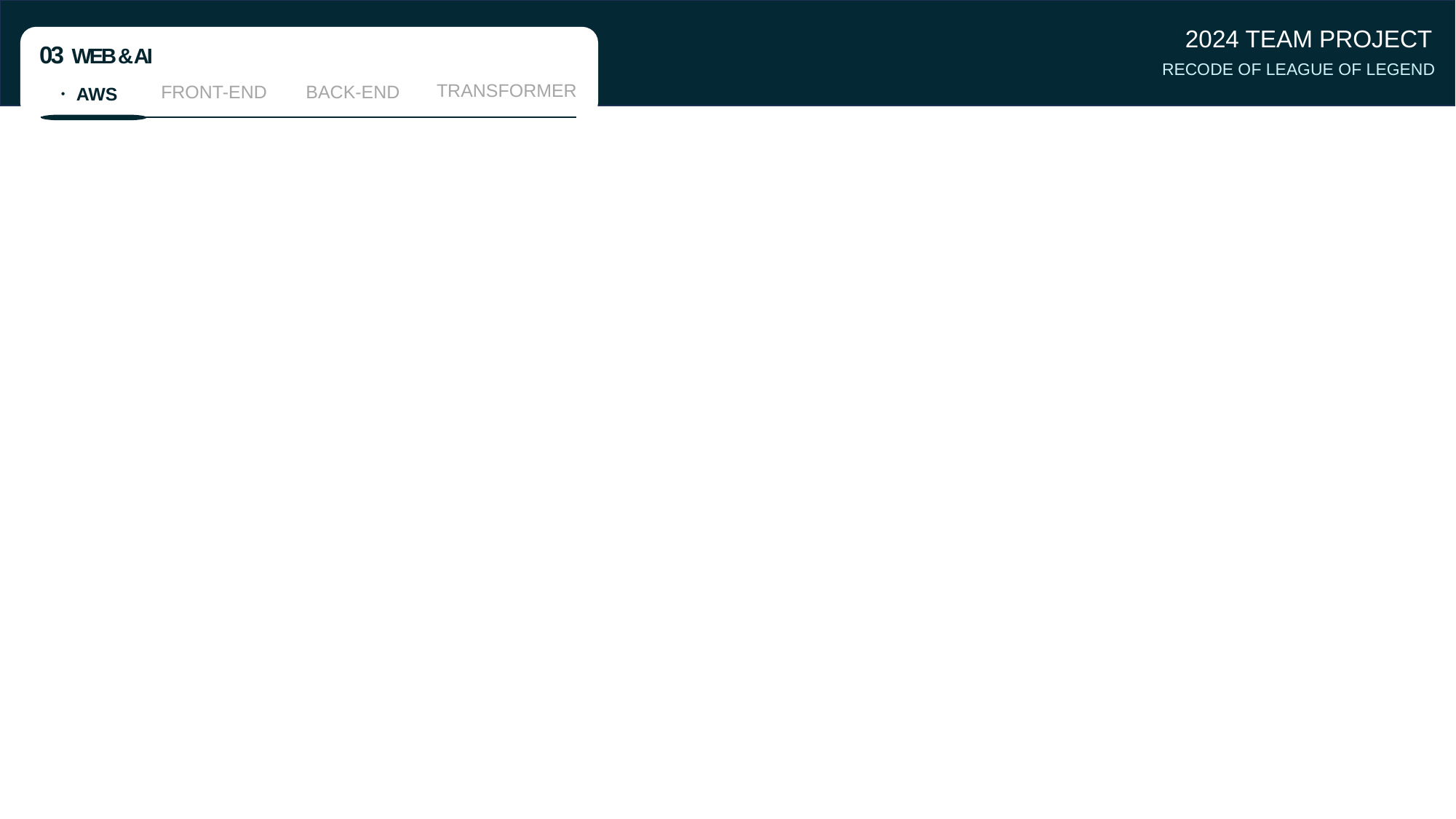

2024 TEAM PROJECT

03 WEB & AI
RECODE OF LEAGUE OF LEGEND
TRANSFORMER
BACK-END
FRONT-END
ㆍAWS